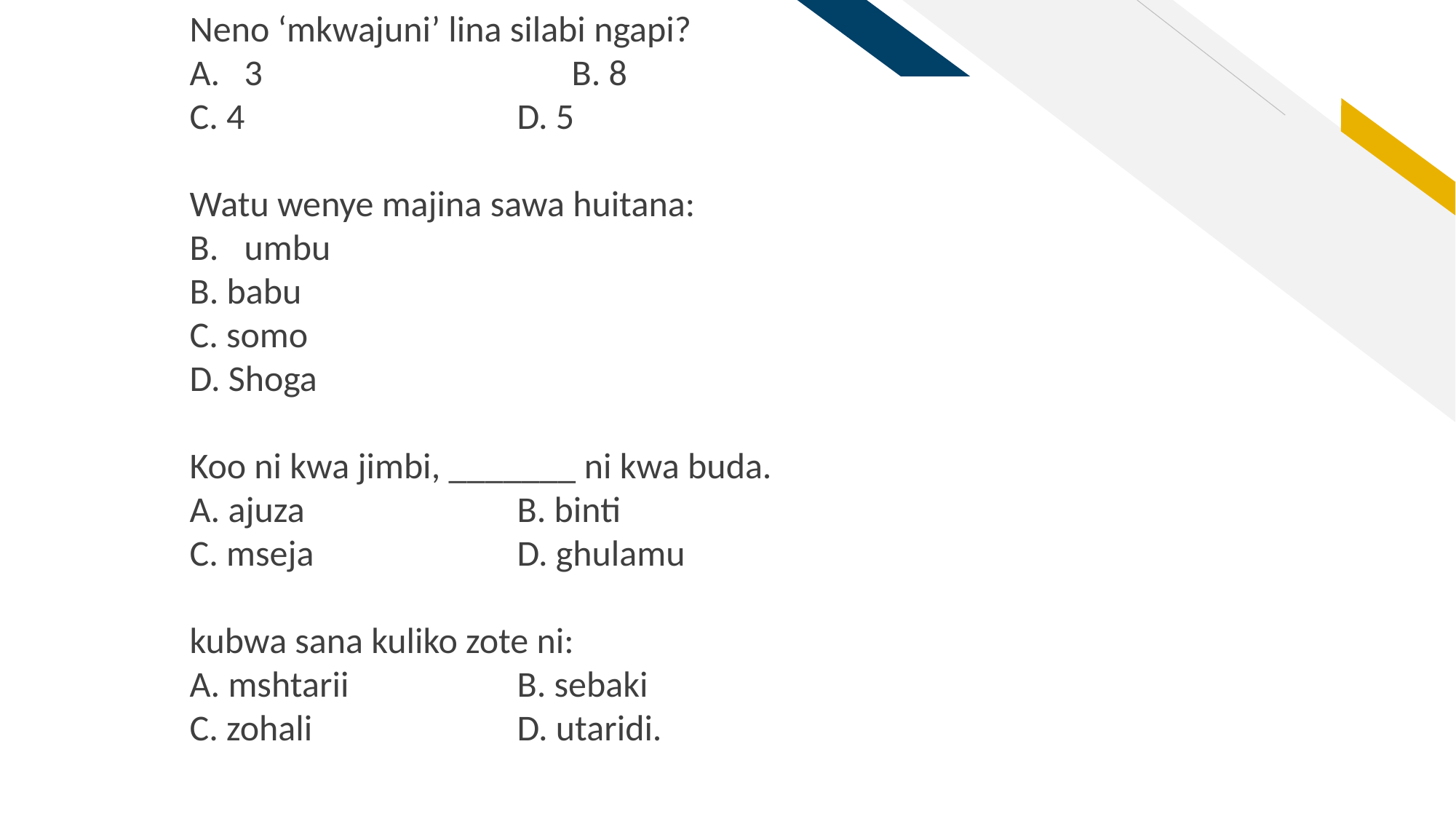

Neno ‘mkwajuni’ lina silabi ngapi?
3 			B. 8
C. 4 			D. 5

Watu wenye majina sawa huitana:
umbu
B. babu
C. somo
D. Shoga

Koo ni kwa jimbi, _______ ni kwa buda.
A. ajuza 		B. binti
C. mseja 		D. ghulamu

kubwa sana kuliko zote ni:
A. mshtarii 		B. sebaki
C. zohali 		D. utaridi.